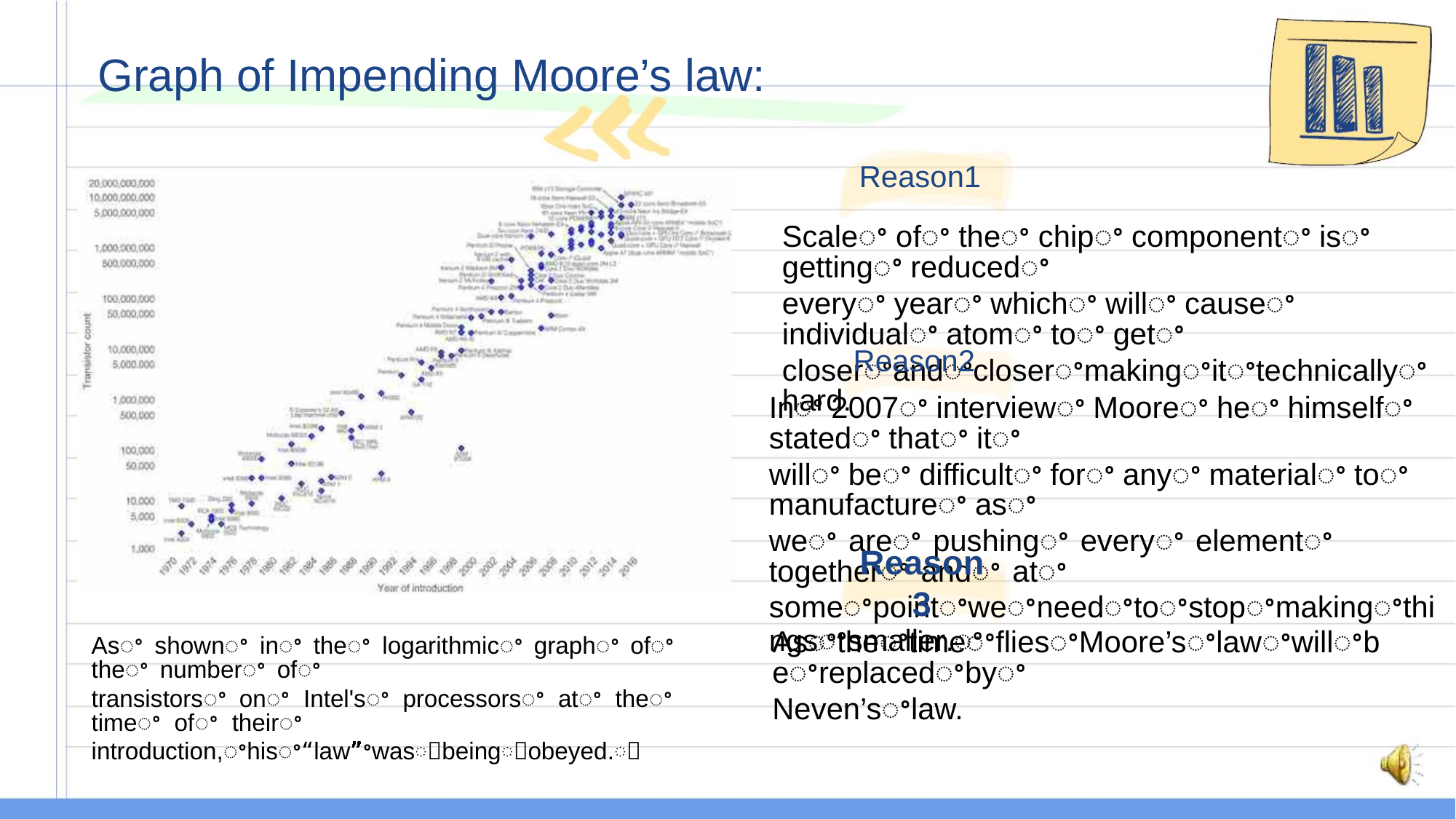

Graph of Impending Moore’s law:
Reason1
Scaleꢀ ofꢀ theꢀ chipꢀ componentꢀ isꢀ gettingꢀ reducedꢀ
everyꢀ yearꢀ whichꢀ willꢀ causeꢀ individualꢀ atomꢀ toꢀ getꢀ
closerꢀandꢀcloserꢀmakingꢀitꢀtechnicallyꢀhard.
Reason2
Inꢀ 2007ꢀ interviewꢀ Mooreꢀ heꢀ himselfꢀ statedꢀ thatꢀ itꢀ
willꢀ beꢀ difficultꢀ forꢀ anyꢀ materialꢀ toꢀ manufactureꢀ asꢀ
weꢀ areꢀ pushingꢀ everyꢀ elementꢀ togetherꢀ andꢀ atꢀ
someꢀpointꢀweꢀneedꢀtoꢀstopꢀmakingꢀthingsꢀsmaller.ꢀ
Reason
3
AsꢀtheꢀtimeꢀfliesꢀMoore’sꢀlawꢀwillꢀbeꢀreplacedꢀbyꢀ
Neven’sꢀlaw.
Asꢀ shownꢀ inꢀ theꢀ logarithmicꢀ graphꢀ ofꢀ theꢀ numberꢀ ofꢀ
transistorsꢀ onꢀ Intel'sꢀ processorsꢀ atꢀ theꢀ timeꢀ ofꢀ theirꢀ
introduction,ꢀhisꢀ“law”ꢀwasꢀbeingꢀobeyed.ꢀ